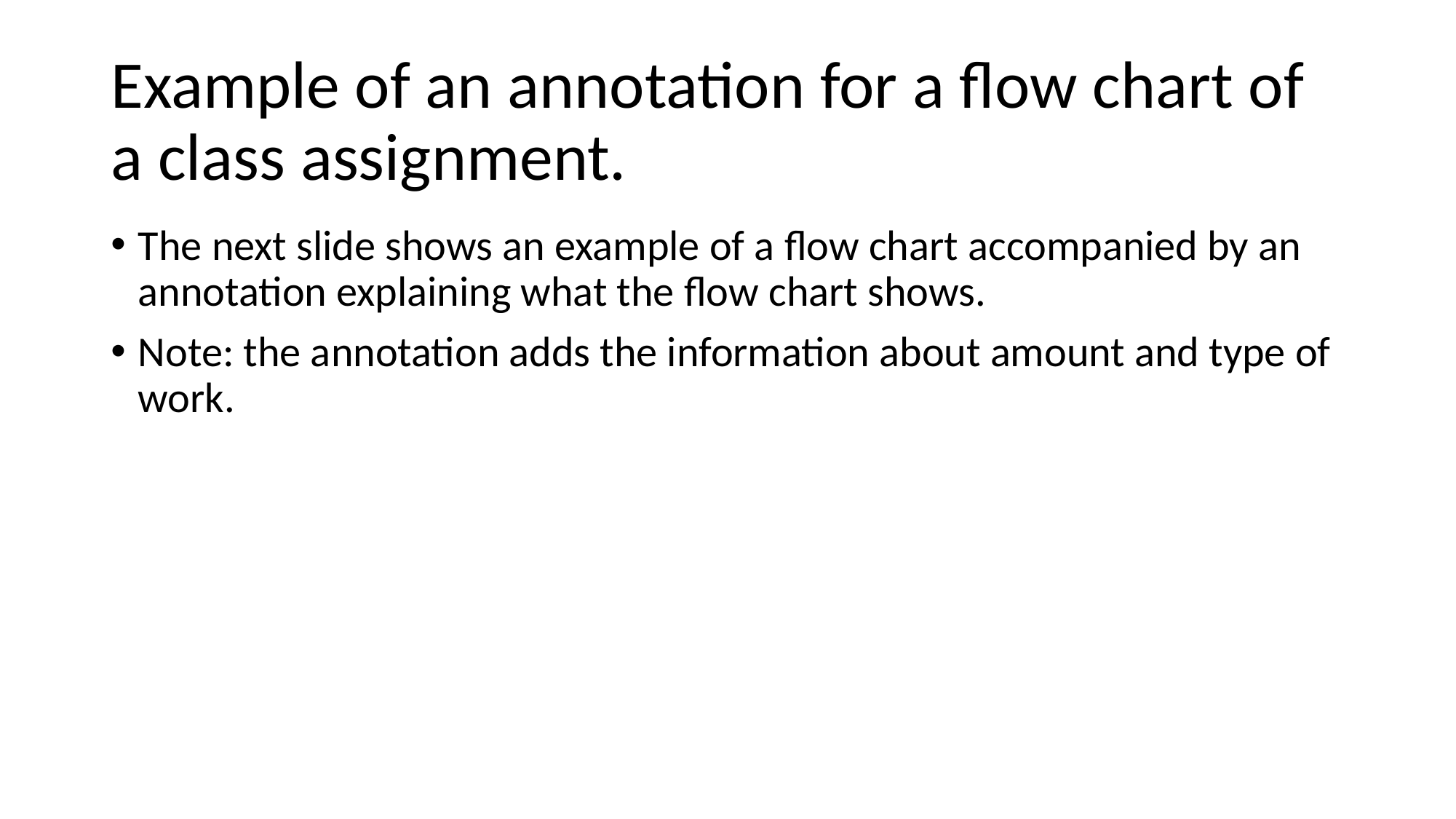

# Example of an annotation for a flow chart of a class assignment.
The next slide shows an example of a flow chart accompanied by an annotation explaining what the flow chart shows.
Note: the annotation adds the information about amount and type of work.